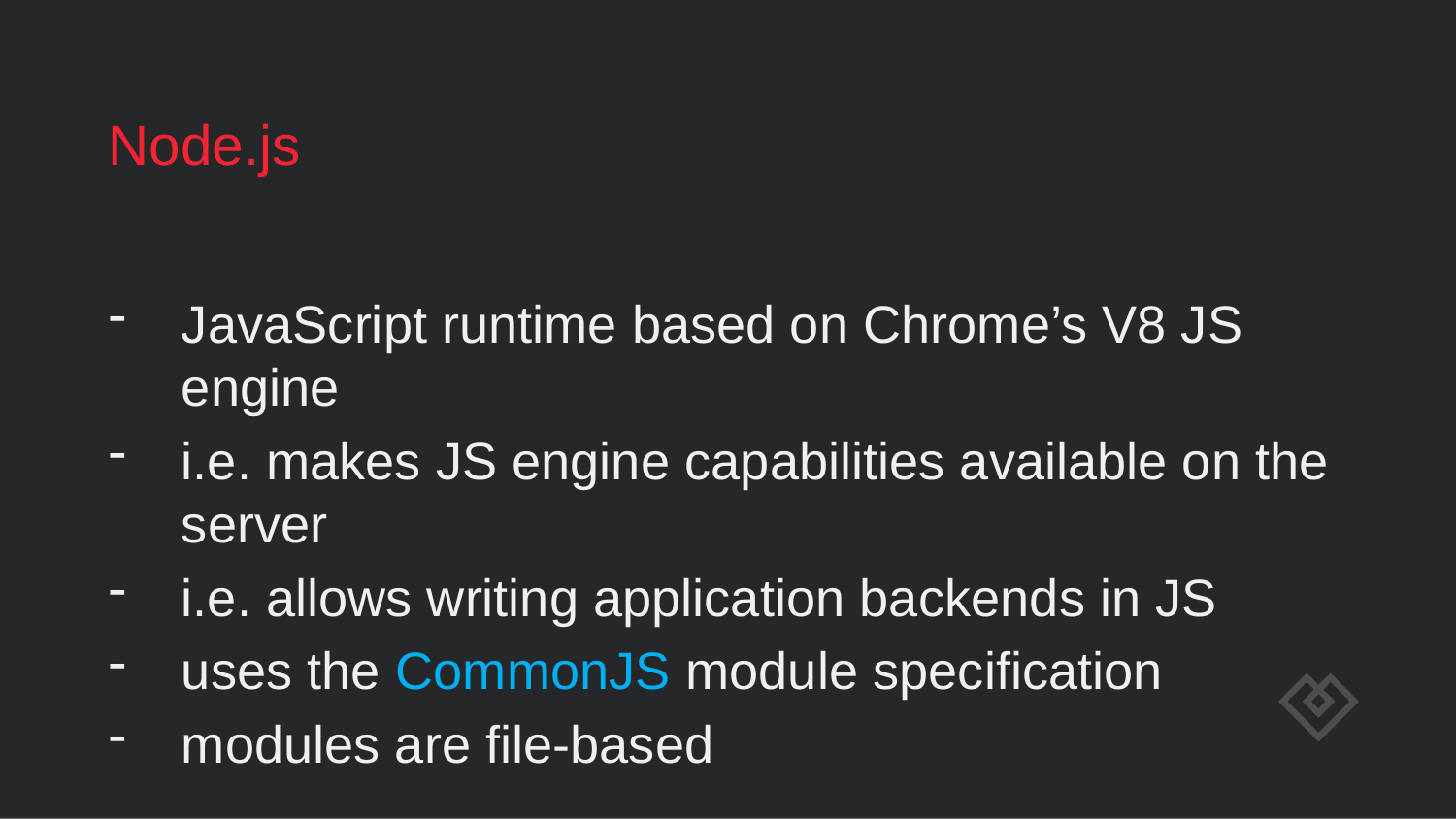

# Node.js
JavaScript runtime based on Chrome’s V8 JS engine
i.e. makes JS engine capabilities available on the server
i.e. allows writing application backends in JS
uses the CommonJS module specification
modules are file-based